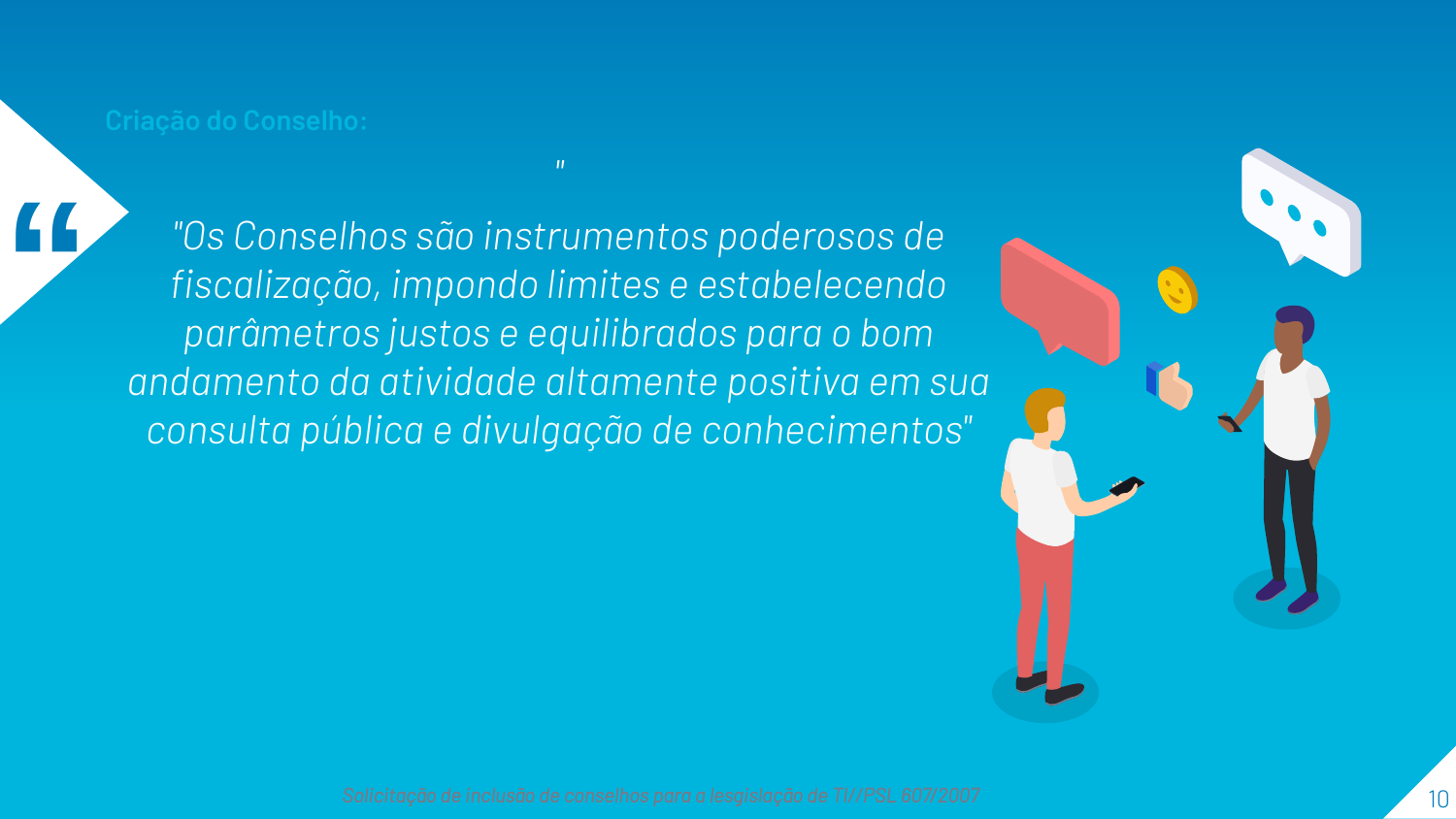

Criação do Conselho:

"
"Os Conselhos são instrumentos poderosos de fiscalização, impondo limites e estabelecendo parâmetros justos e equilibrados para o bom andamento da atividade altamente positiva em sua consulta pública e divulgação de conhecimentos"

10
Solicitação de inclusão de conselhos para a lesgislação de TI//PSL 607/2007